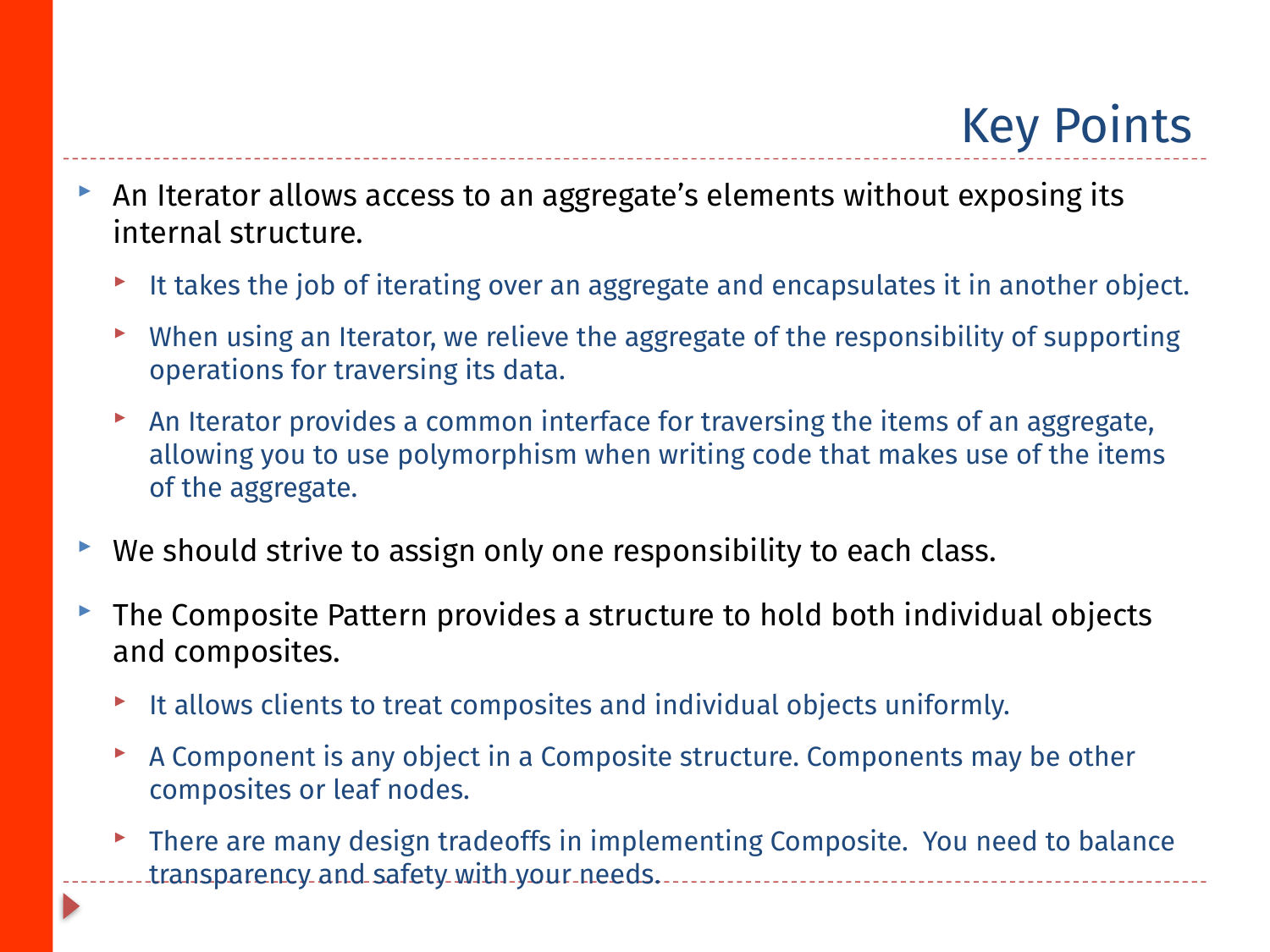

# Key Points
An Iterator allows access to an aggregate’s elements without exposing its internal structure.
It takes the job of iterating over an aggregate and encapsulates it in another object.
When using an Iterator, we relieve the aggregate of the responsibility of supporting operations for traversing its data.
An Iterator provides a common interface for traversing the items of an aggregate, allowing you to use polymorphism when writing code that makes use of the items of the aggregate.
We should strive to assign only one responsibility to each class.
The Composite Pattern provides a structure to hold both individual objects and composites.
It allows clients to treat composites and individual objects uniformly.
A Component is any object in a Composite structure. Components may be other composites or leaf nodes.
There are many design tradeoffs in implementing Composite.  You need to balance transparency and safety with your needs.